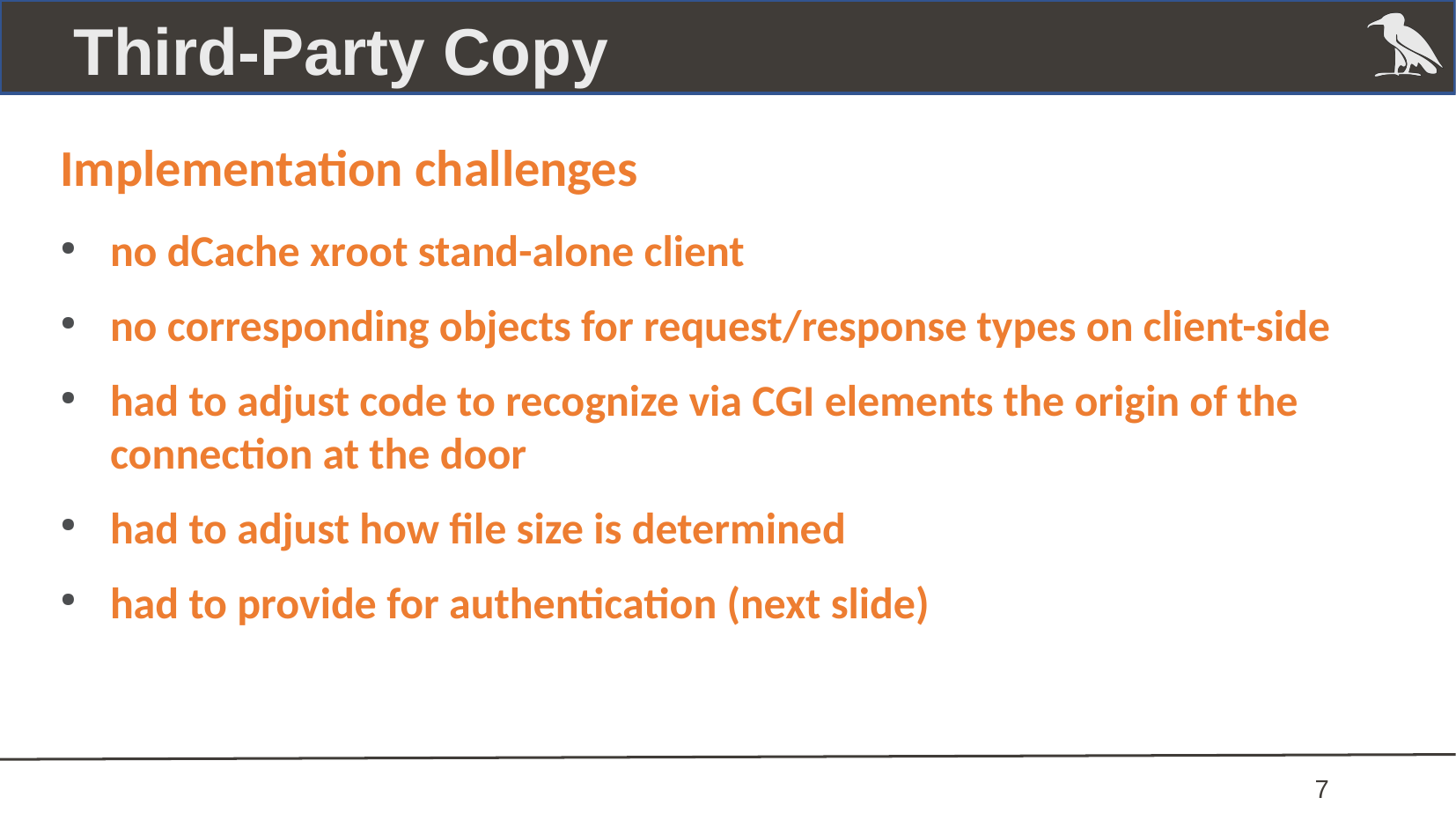

Third-Party Copy
Implementation challenges
no dCache xroot stand-alone client
no corresponding objects for request/response types on client-side
had to adjust code to recognize via CGI elements the origin of the connection at the door
had to adjust how file size is determined
had to provide for authentication (next slide)

 7